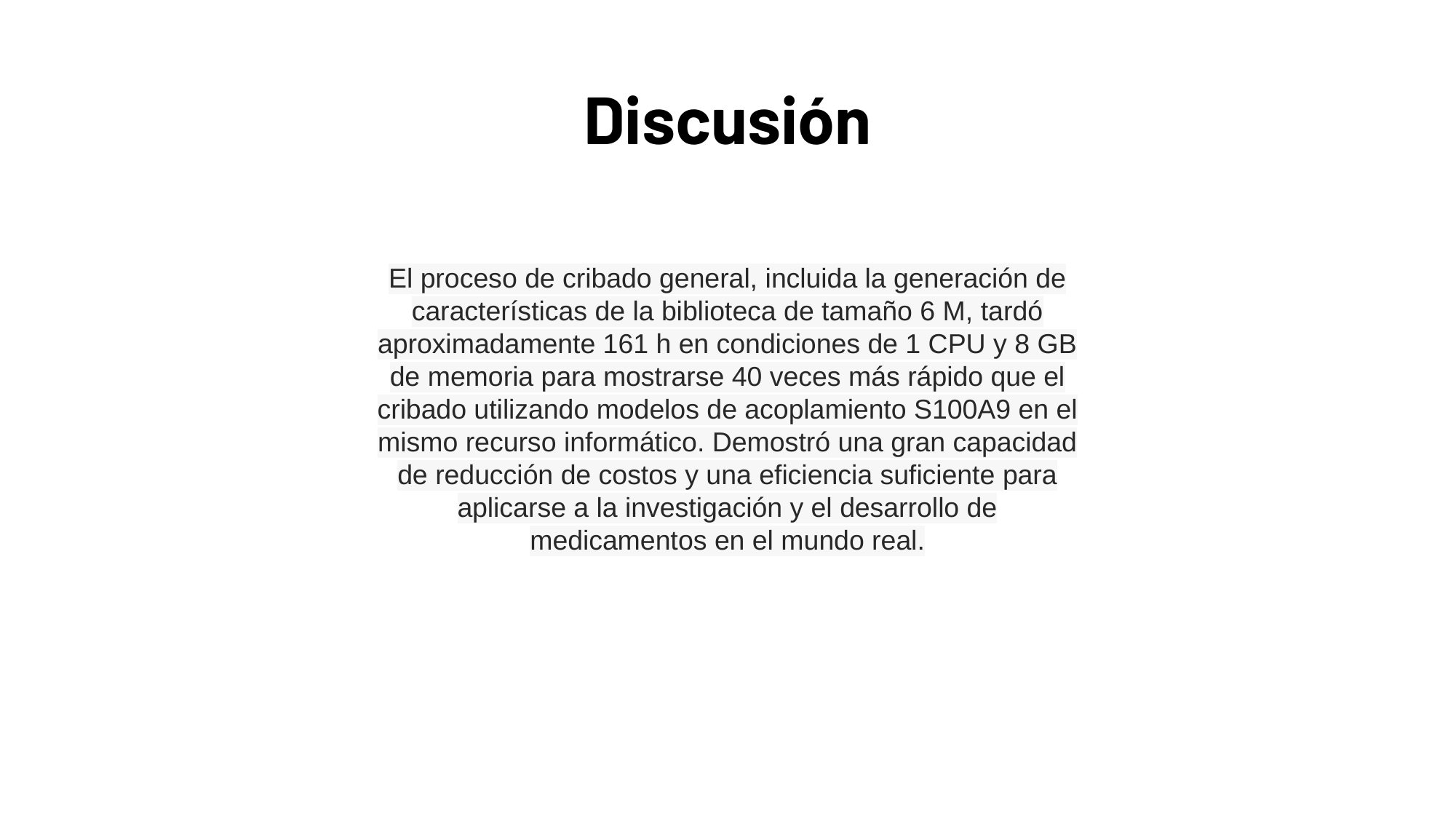

# Discusión
El proceso de cribado general, incluida la generación de características de la biblioteca de tamaño 6 M, tardó aproximadamente 161 h en condiciones de 1 CPU y 8 GB de memoria para mostrarse 40 veces más rápido que el cribado utilizando modelos de acoplamiento S100A9 en el mismo recurso informático. Demostró una gran capacidad de reducción de costos y una eficiencia suficiente para aplicarse a la investigación y el desarrollo de medicamentos en el mundo real.